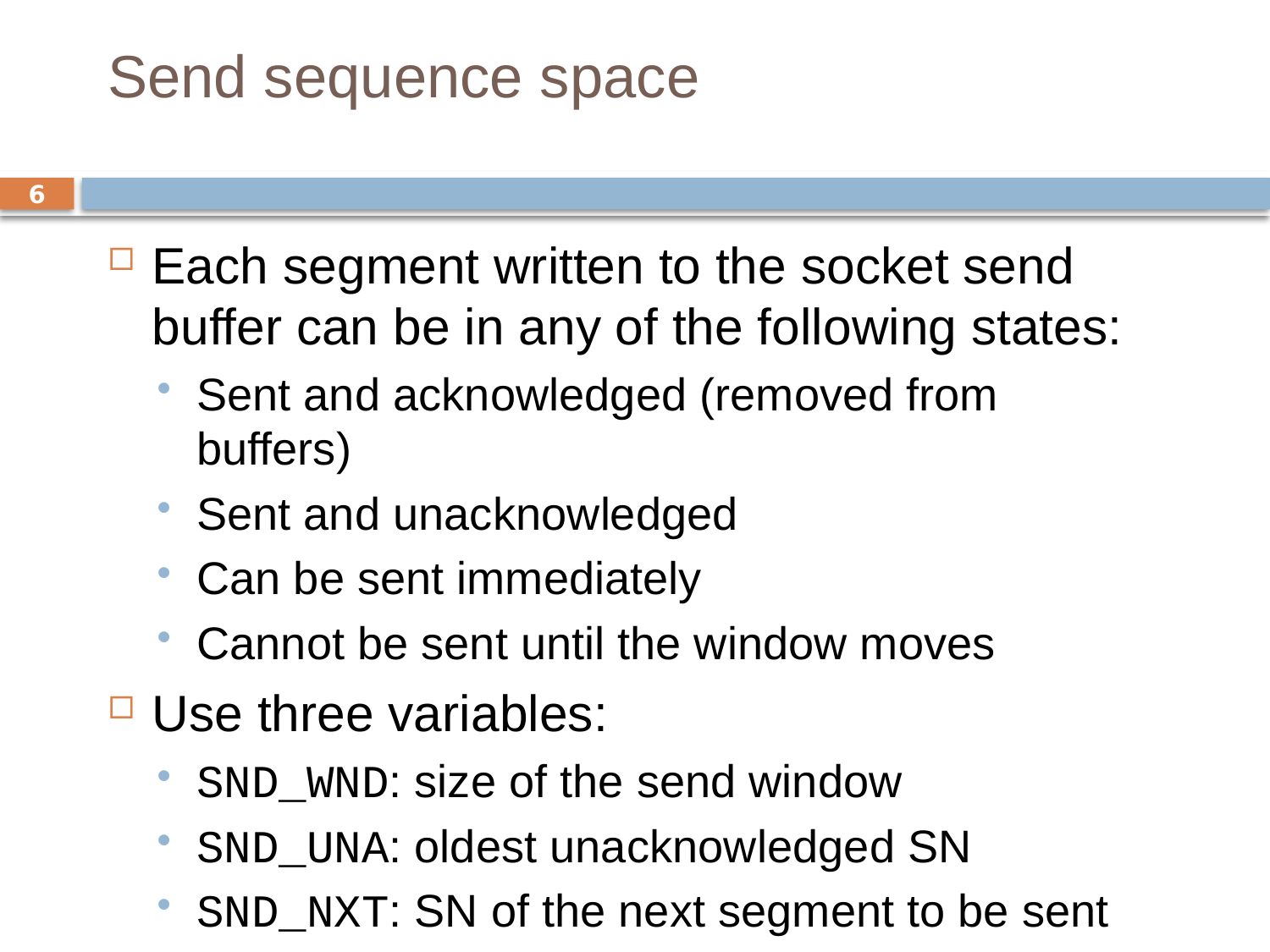

# Send sequence space
6
Each segment written to the socket send buffer can be in any of the following states:
Sent and acknowledged (removed from buffers)
Sent and unacknowledged
Can be sent immediately
Cannot be sent until the window moves
Use three variables:
SND_WND: size of the send window
SND_UNA: oldest unacknowledged SN
SND_NXT: SN of the next segment to be sent